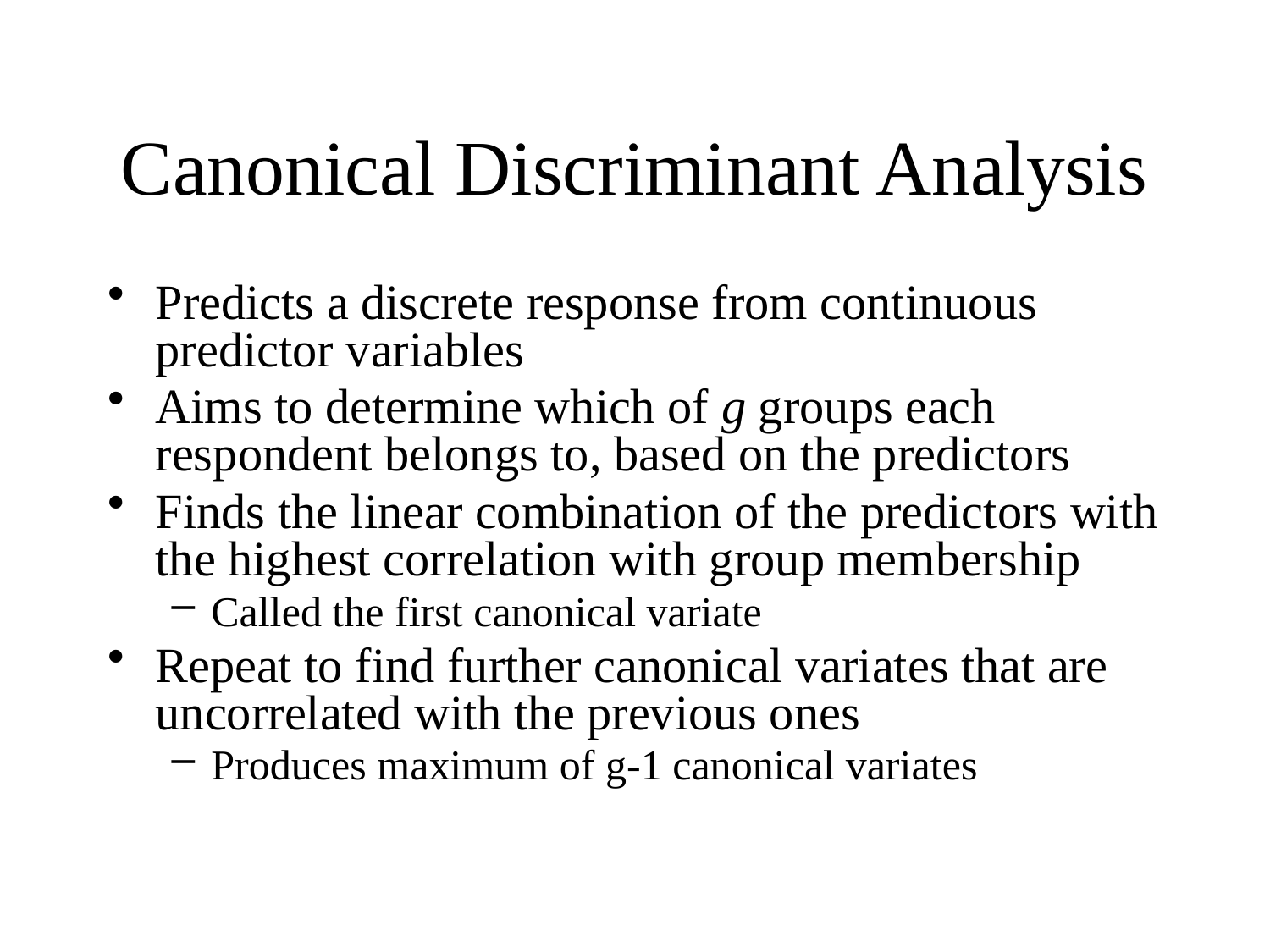

# Canonical Discriminant Analysis
Predicts a discrete response from continuous predictor variables
Aims to determine which of g groups each respondent belongs to, based on the predictors
Finds the linear combination of the predictors with the highest correlation with group membership
Called the first canonical variate
Repeat to find further canonical variates that are uncorrelated with the previous ones
Produces maximum of g-1 canonical variates